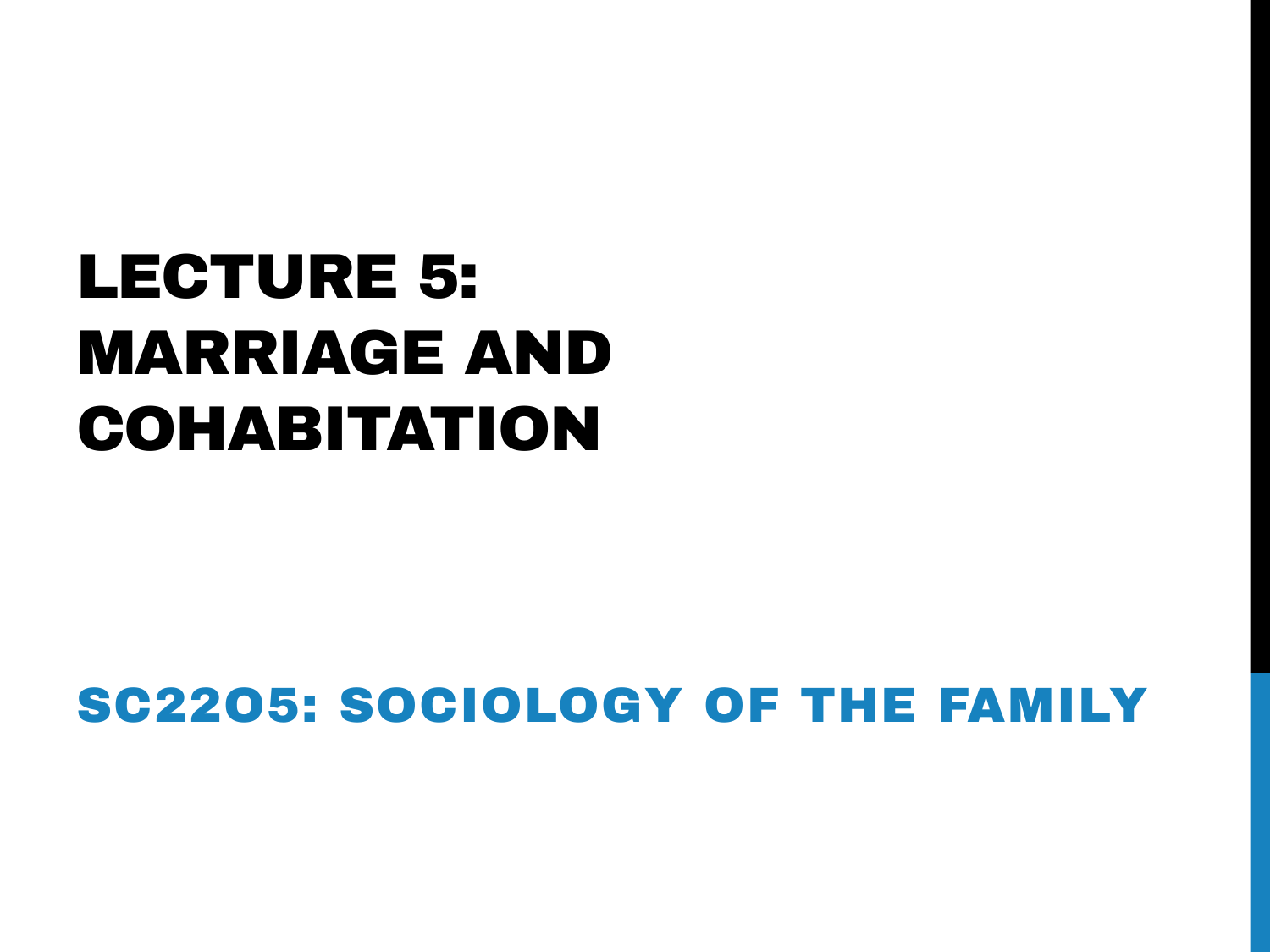

# Lecture 5: marriage and cohabitation
SC22o5: Sociology of the family